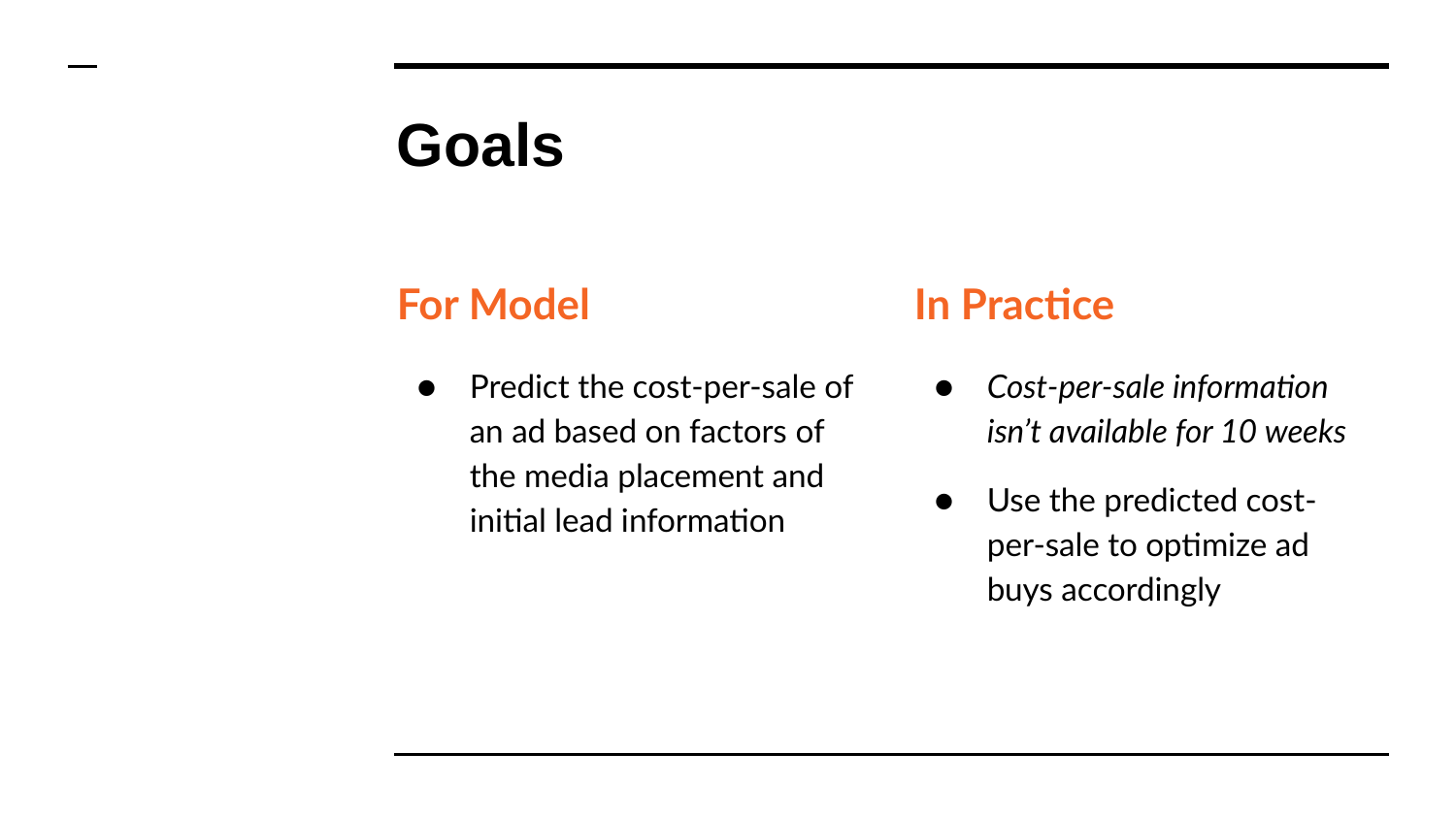

# Goals
For Model
Predict the cost-per-sale of an ad based on factors of the media placement and initial lead information
In Practice
Cost-per-sale information isn’t available for 10 weeks
Use the predicted cost-per-sale to optimize ad buys accordingly